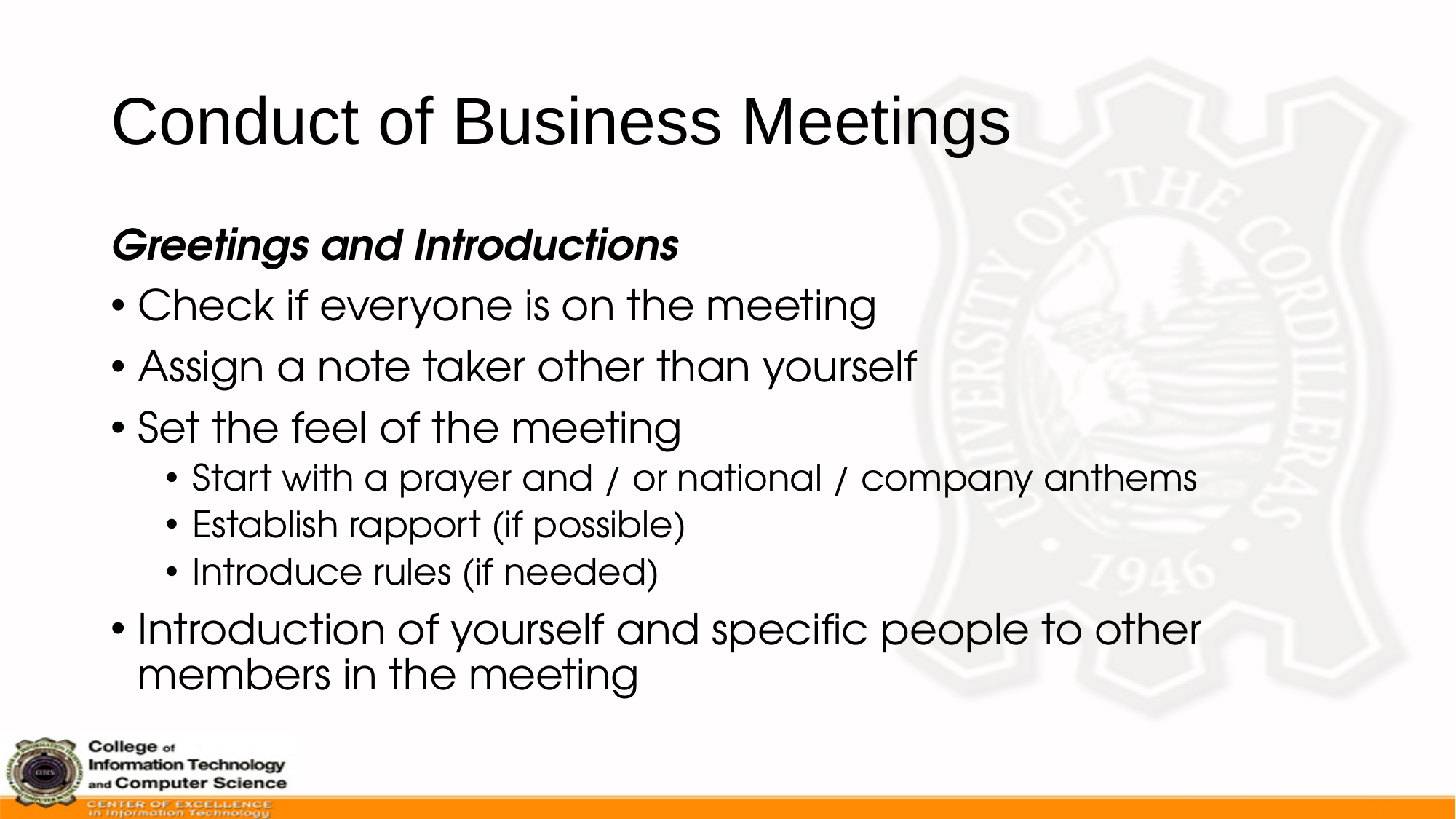

# Conduct of Business Meetings
Greetings and Introductions
Check if everyone is on the meeting
Assign a note taker other than yourself
Set the feel of the meeting
Start with a prayer and / or national / company anthems
Establish rapport (if possible)
Introduce rules (if needed)
Introduction of yourself and specific people to other members in the meeting